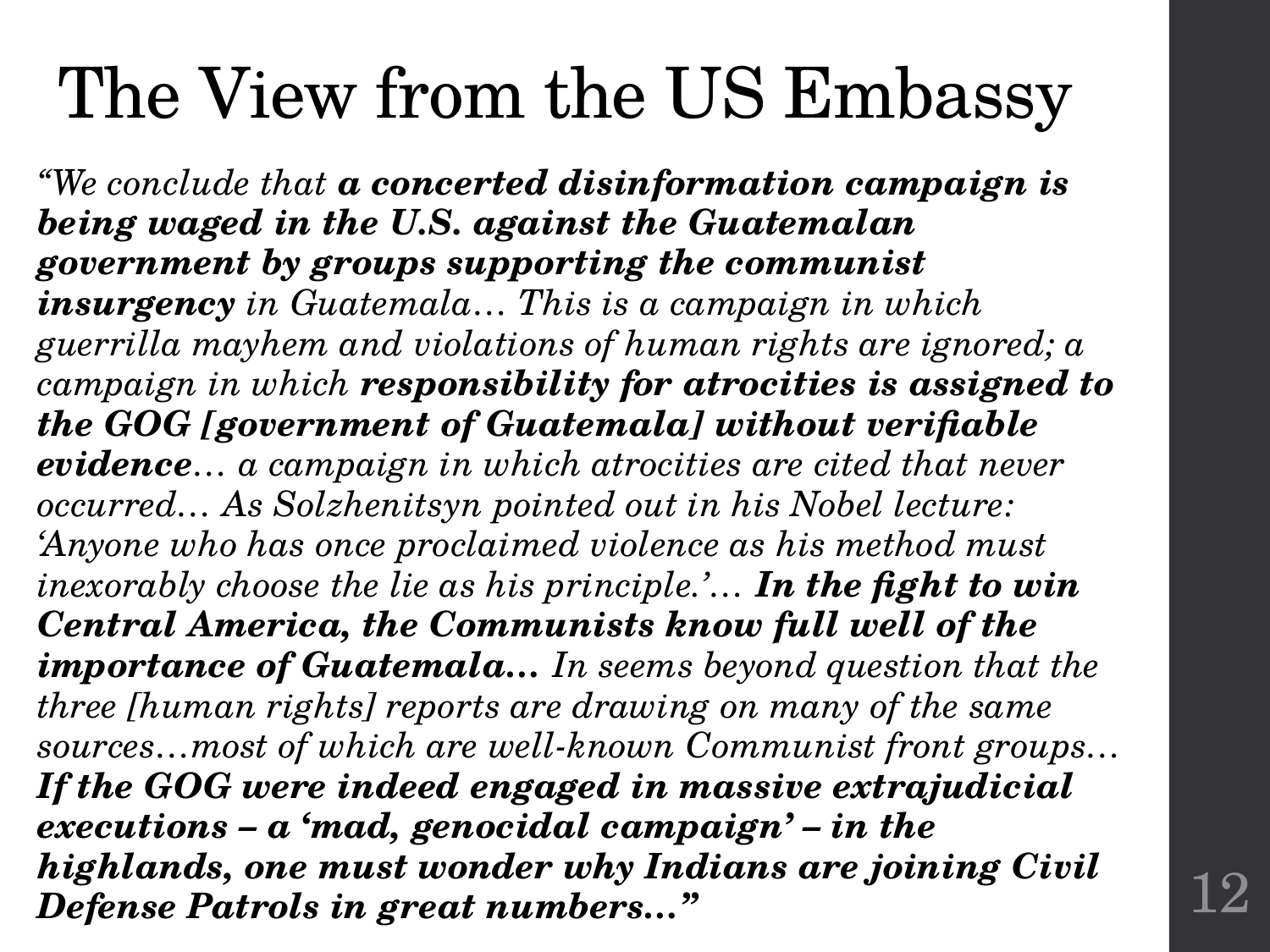

# The View from the US Embassy
“We conclude that a concerted disinformation campaign is being waged in the U.S. against the Guatemalan government by groups supporting the communist insurgency in Guatemala… This is a campaign in which guerrilla mayhem and violations of human rights are ignored; a campaign in which responsibility for atrocities is assigned to the GOG [government of Guatemala] without verifiable evidence… a campaign in which atrocities are cited that never occurred… As Solzhenitsyn pointed out in his Nobel lecture: ‘Anyone who has once proclaimed violence as his method must inexorably choose the lie as his principle.’… In the fight to win Central America, the Communists know full well of the importance of Guatemala… In seems beyond question that the three [human rights] reports are drawing on many of the same sources…most of which are well-known Communist front groups… If the GOG were indeed engaged in massive extrajudicial executions – a ‘mad, genocidal campaign’ – in the highlands, one must wonder why Indians are joining Civil Defense Patrols in great numbers…”
12